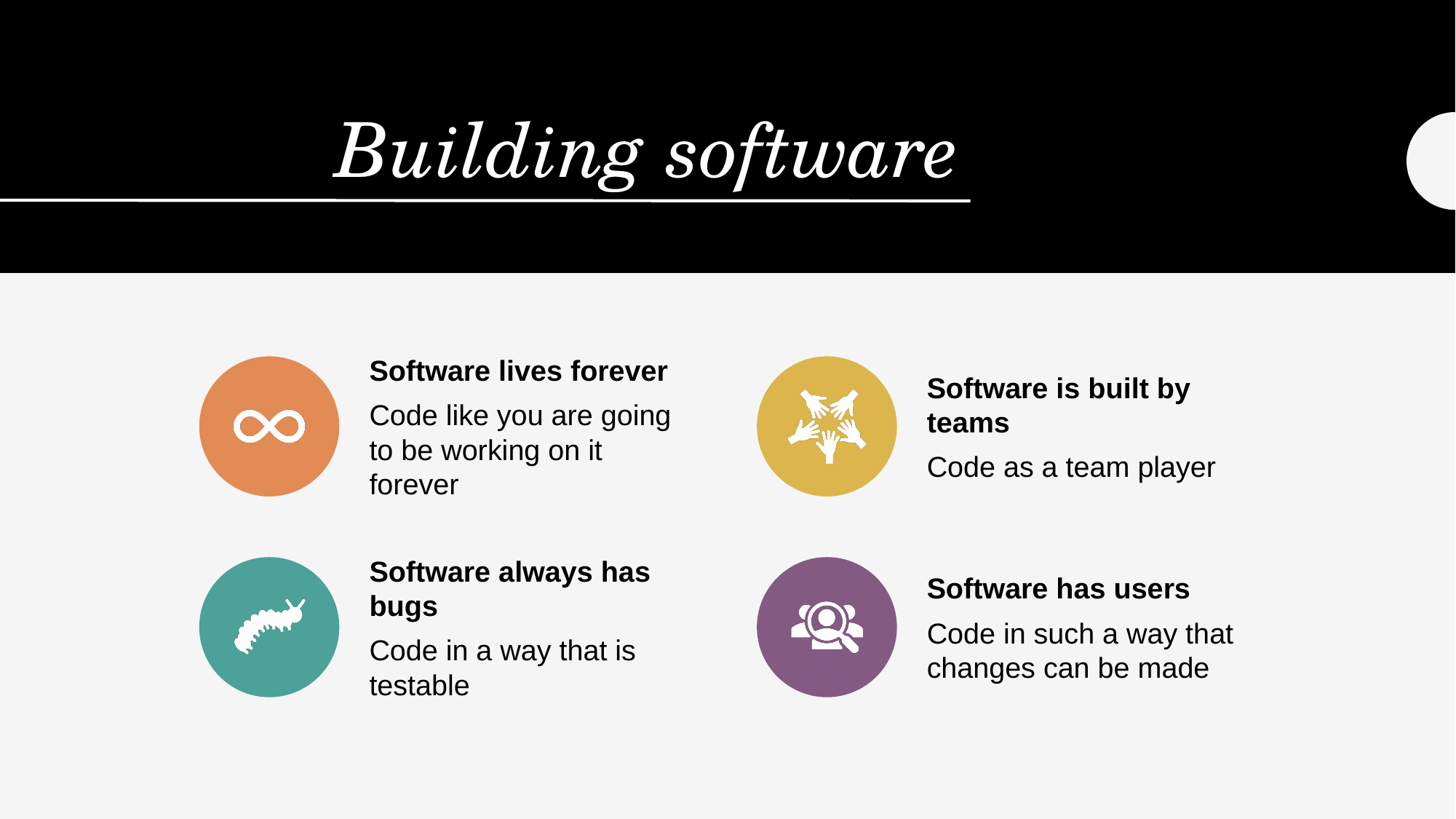

# Building software

Software lives forever
Code like you are going to be working on it forever
Software is built by teams
Code as a team player
Software always has bugs
Code in a way that is testable
Software has users
Code in such a way that changes can be made